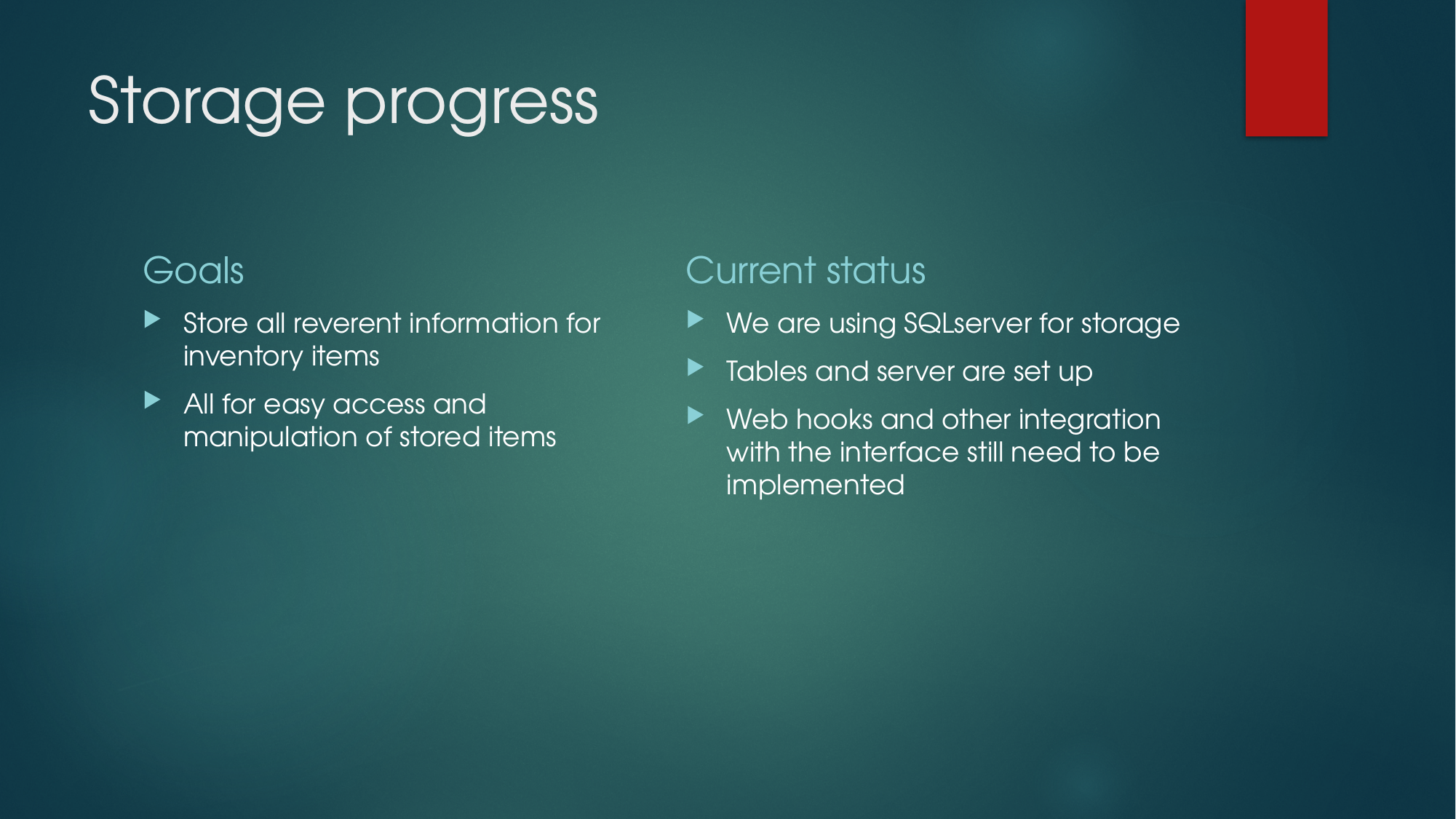

# Storage progress
Goals
Current status
Store all reverent information for inventory items
All for easy access and manipulation of stored items

We are using SQLserver for storage
Tables and server are set up
Web hooks and other integration with the interface still need to be implemented